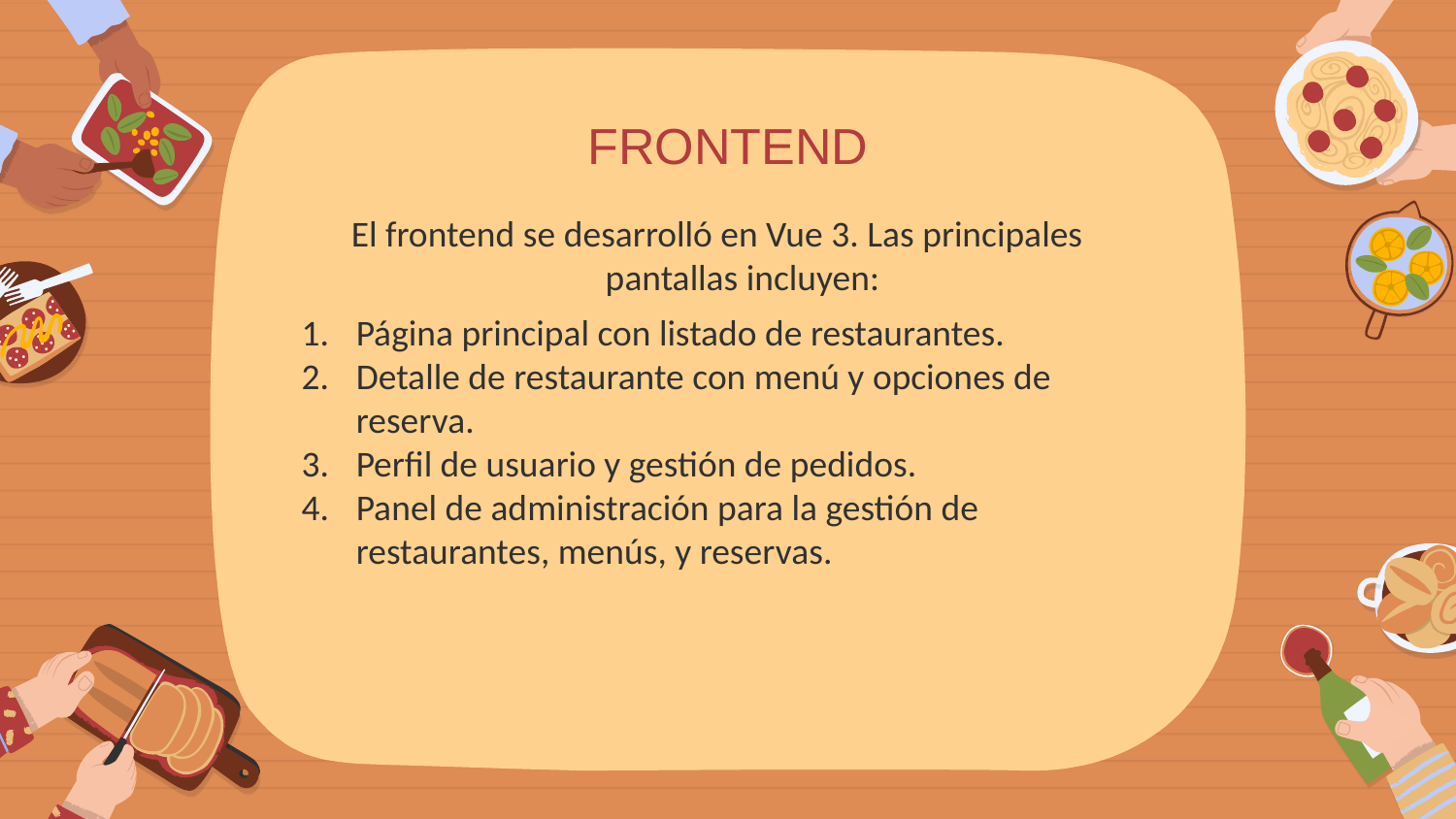

# FRONTEND
El frontend se desarrolló en Vue 3. Las principales pantallas incluyen:
Página principal con listado de restaurantes.
Detalle de restaurante con menú y opciones de reserva.
Perfil de usuario y gestión de pedidos.
Panel de administración para la gestión de restaurantes, menús, y reservas.